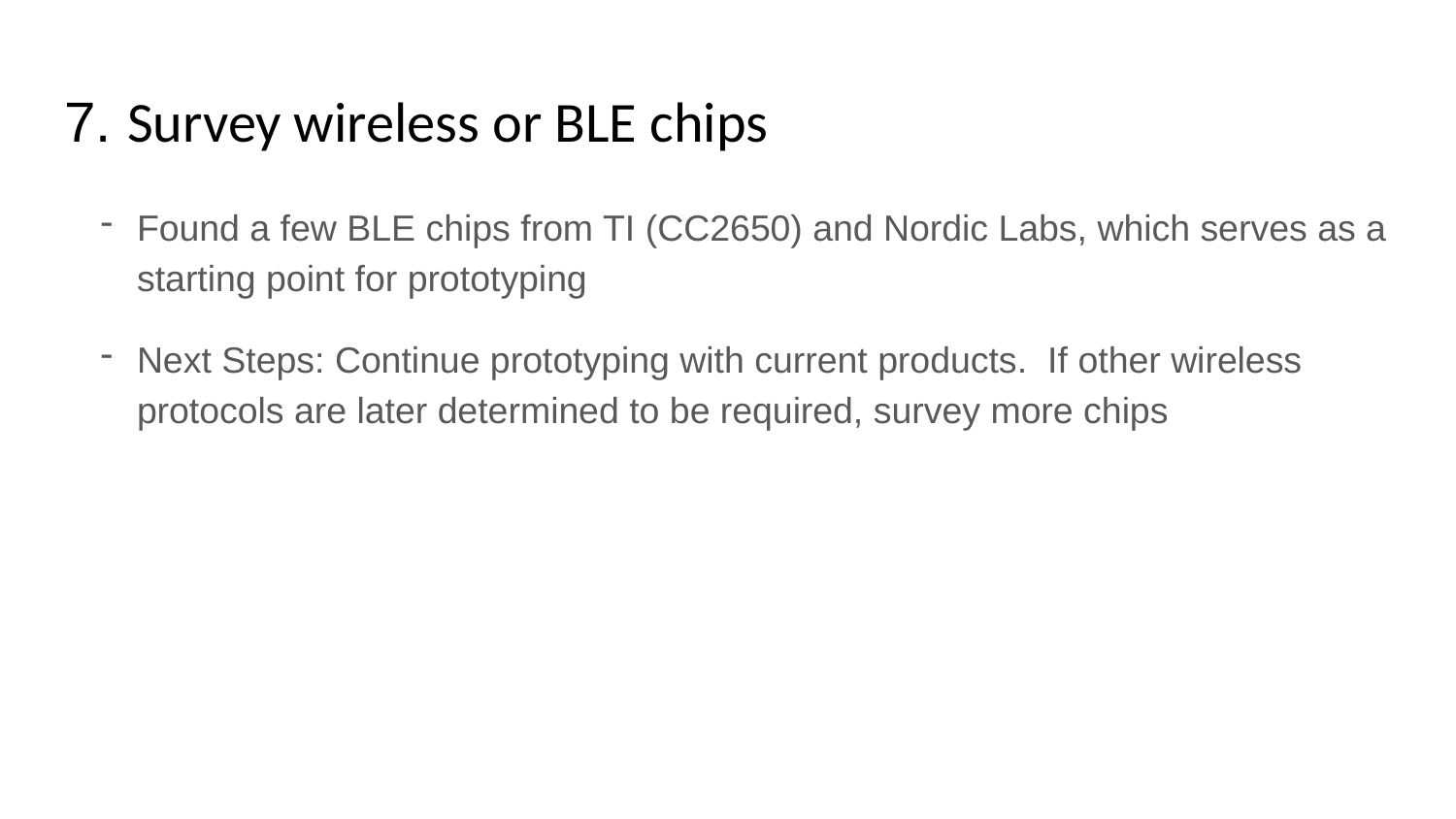

# 7. Survey wireless or BLE chips
Found a few BLE chips from TI (CC2650) and Nordic Labs, which serves as a starting point for prototyping
Next Steps: Continue prototyping with current products.  If other wireless protocols are later determined to be required, survey more chips